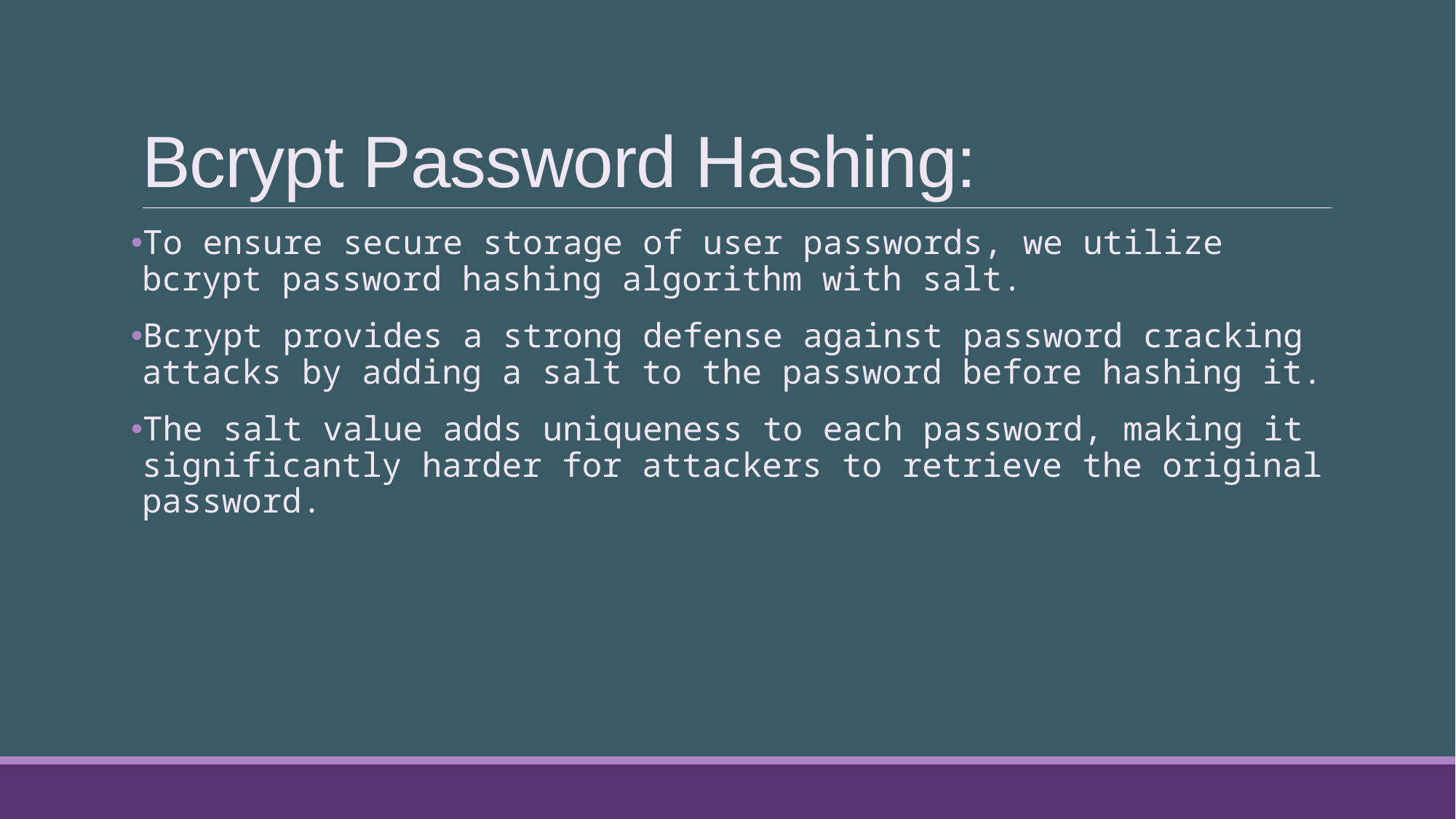

# Bcrypt Password Hashing:
To ensure secure storage of user passwords, we utilize bcrypt password hashing algorithm with salt.
Bcrypt provides a strong defense against password cracking attacks by adding a salt to the password before hashing it.
The salt value adds uniqueness to each password, making it significantly harder for attackers to retrieve the original password.